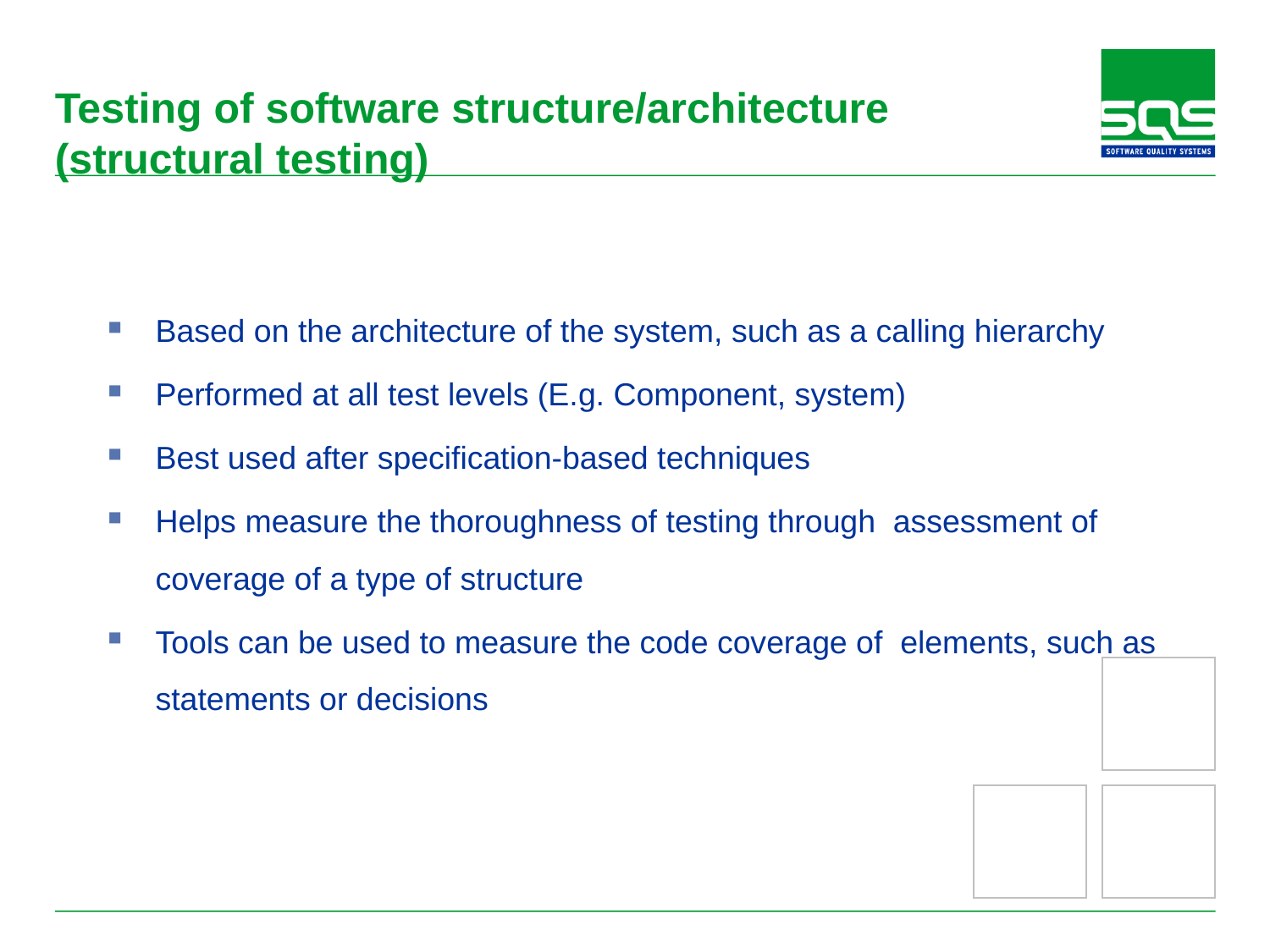

# Testing of software structure/architecture (structural testing)

Based on the architecture of the system, such as a calling hierarchy
Performed at all test levels (E.g. Component, system)
Best used after specification-based techniques
Helps measure the thoroughness of testing through  assessment of coverage of a type of structure
Tools can be used to measure the code coverage of  elements, such as statements or decisions